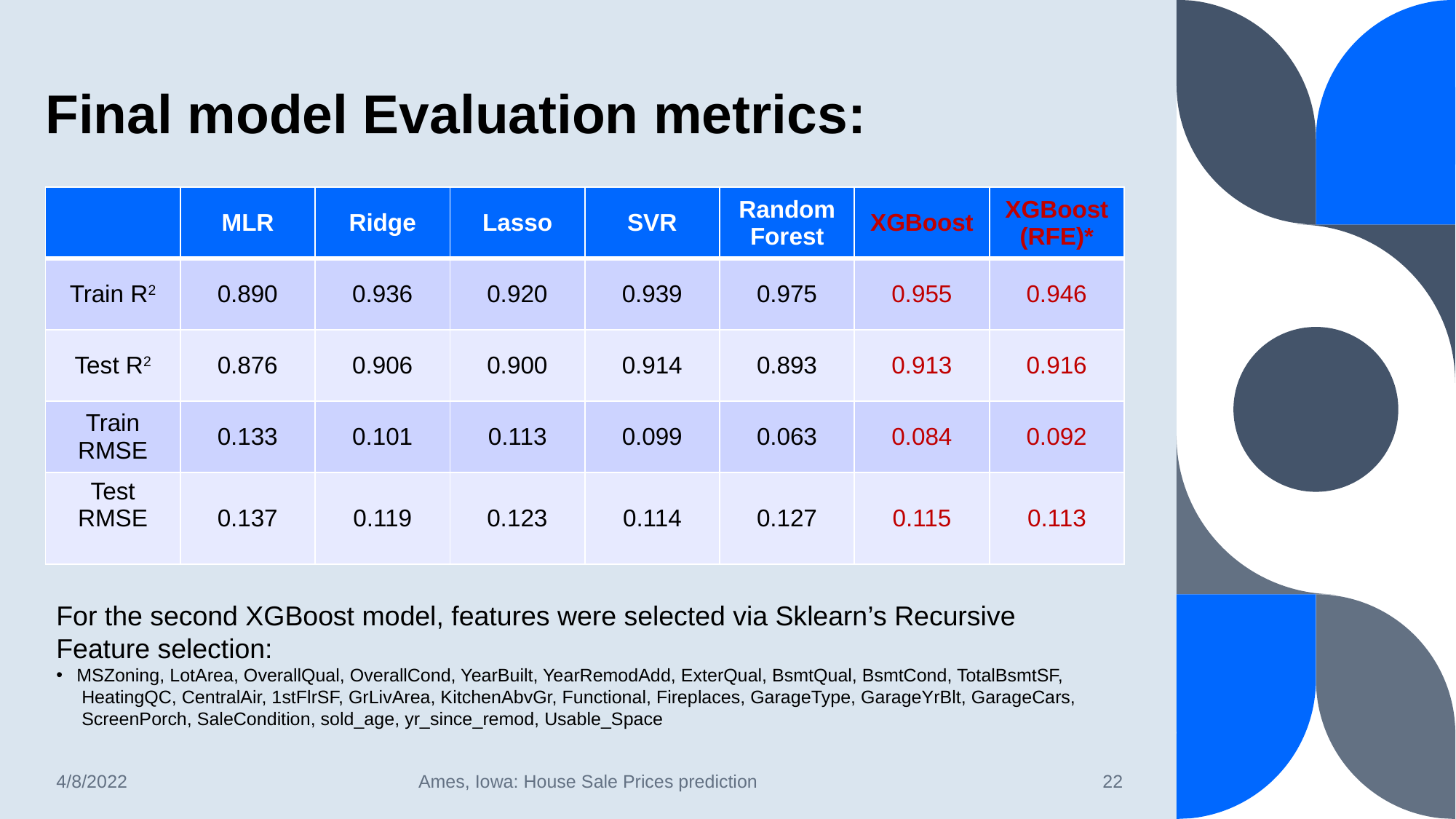

# Final model Evaluation metrics:
|  | MLR | Ridge | Lasso | SVR | Random Forest | XGBoost | XGBoost (RFE)\* |
| --- | --- | --- | --- | --- | --- | --- | --- |
| Train R2 | 0.890 | 0.936 | 0.920 | 0.939 | 0.975 | 0.955 | 0.946 |
| Test R2 | 0.876 | 0.906 | 0.900 | 0.914 | 0.893 | 0.913 | 0.916 |
| Train RMSE | 0.133 | 0.101 | 0.113 | 0.099 | 0.063 | 0.084 | 0.092 |
| Test RMSE | 0.137 | 0.119 | 0.123 | 0.114 | 0.127 | 0.115 | 0.113 |
For the second XGBoost model, features were selected via Sklearn’s Recursive Feature selection:
MSZoning, LotArea, OverallQual, OverallCond, YearBuilt, YearRemodAdd, ExterQual, BsmtQual, BsmtCond, TotalBsmtSF,
     HeatingQC, CentralAir, 1stFlrSF, GrLivArea, KitchenAbvGr, Functional, Fireplaces, GarageType, GarageYrBlt, GarageCars,
     ScreenPorch, SaleCondition, sold_age, yr_since_remod, Usable_Space
4/8/2022
Ames, Iowa: House Sale Prices prediction
22